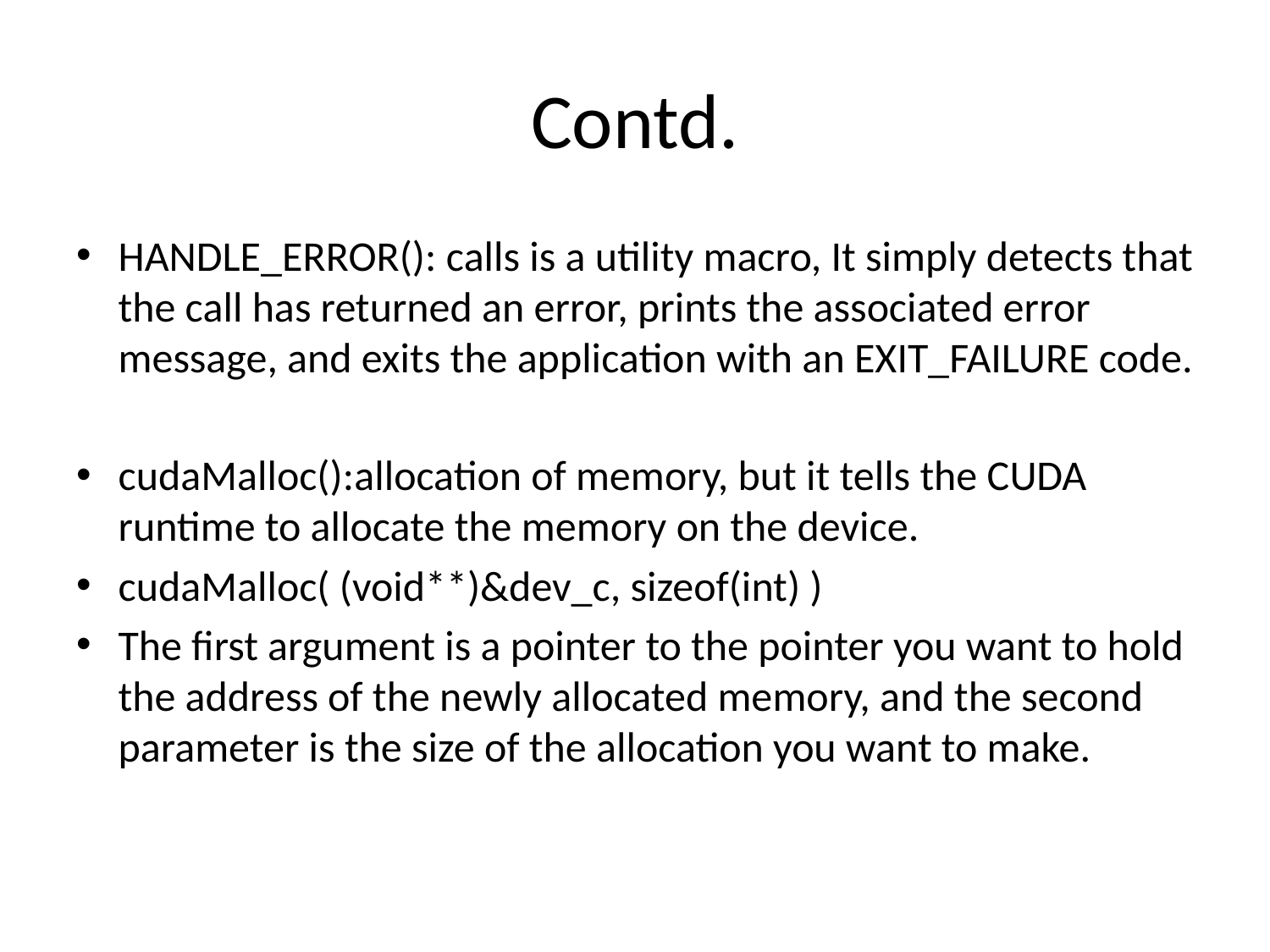

# Contd.
HANDLE_ERROR(): calls is a utility macro, It simply detects that the call has returned an error, prints the associated error message, and exits the application with an EXIT_FAILURE code.

cudaMalloc():allocation of memory, but it tells the CUDA runtime to allocate the memory on the device.
cudaMalloc( (void**)&dev_c, sizeof(int) )
The first argument is a pointer to the pointer you want to hold the address of the newly allocated memory, and the second parameter is the size of the allocation you want to make.